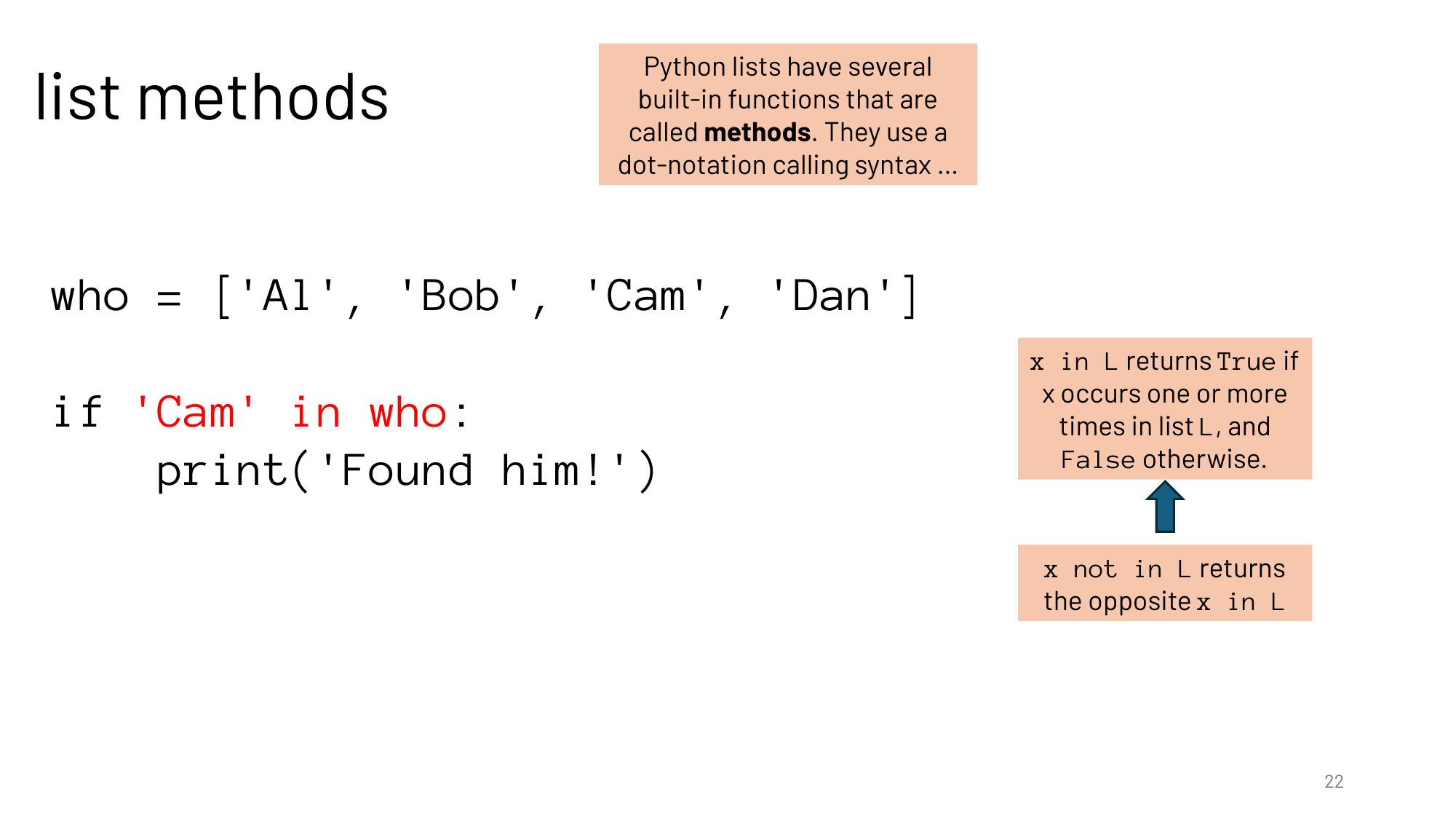

# list methods
Python lists have several built-in functions that are called methods. They use a dot-notation calling syntax …
who = ['Al', 'Bob', 'Cam', 'Dan']

if 'Cam' in who:
    print('Found him!')

x in L returns True if x occurs one or more times in list L, and False otherwise.

x not in L returns the opposite x in L
22